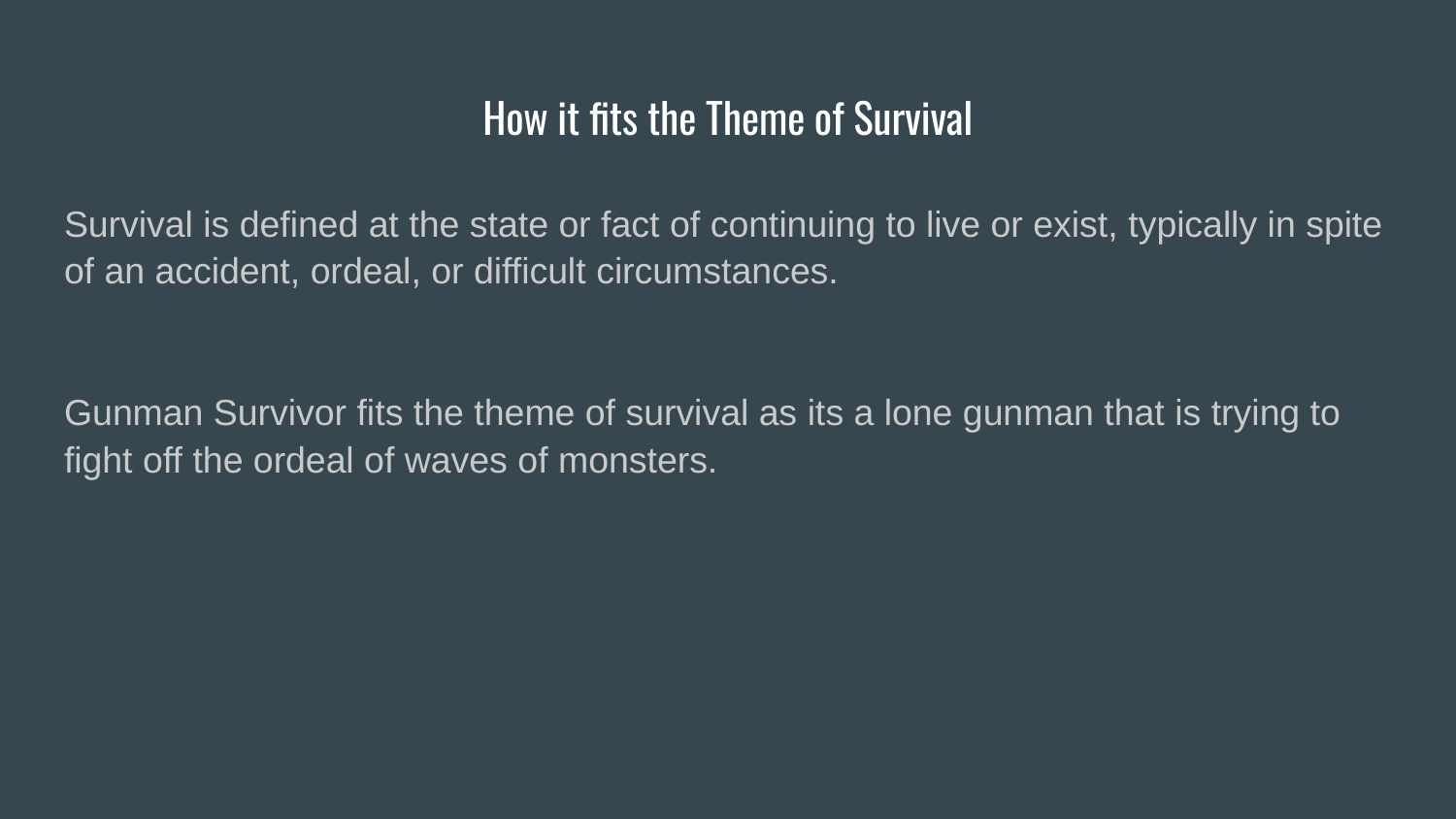

# How it fits the Theme of Survival
Survival is defined at the state or fact of continuing to live or exist, typically in spite of an accident, ordeal, or difficult circumstances.

Gunman Survivor fits the theme of survival as its a lone gunman that is trying to fight off the ordeal of waves of monsters.